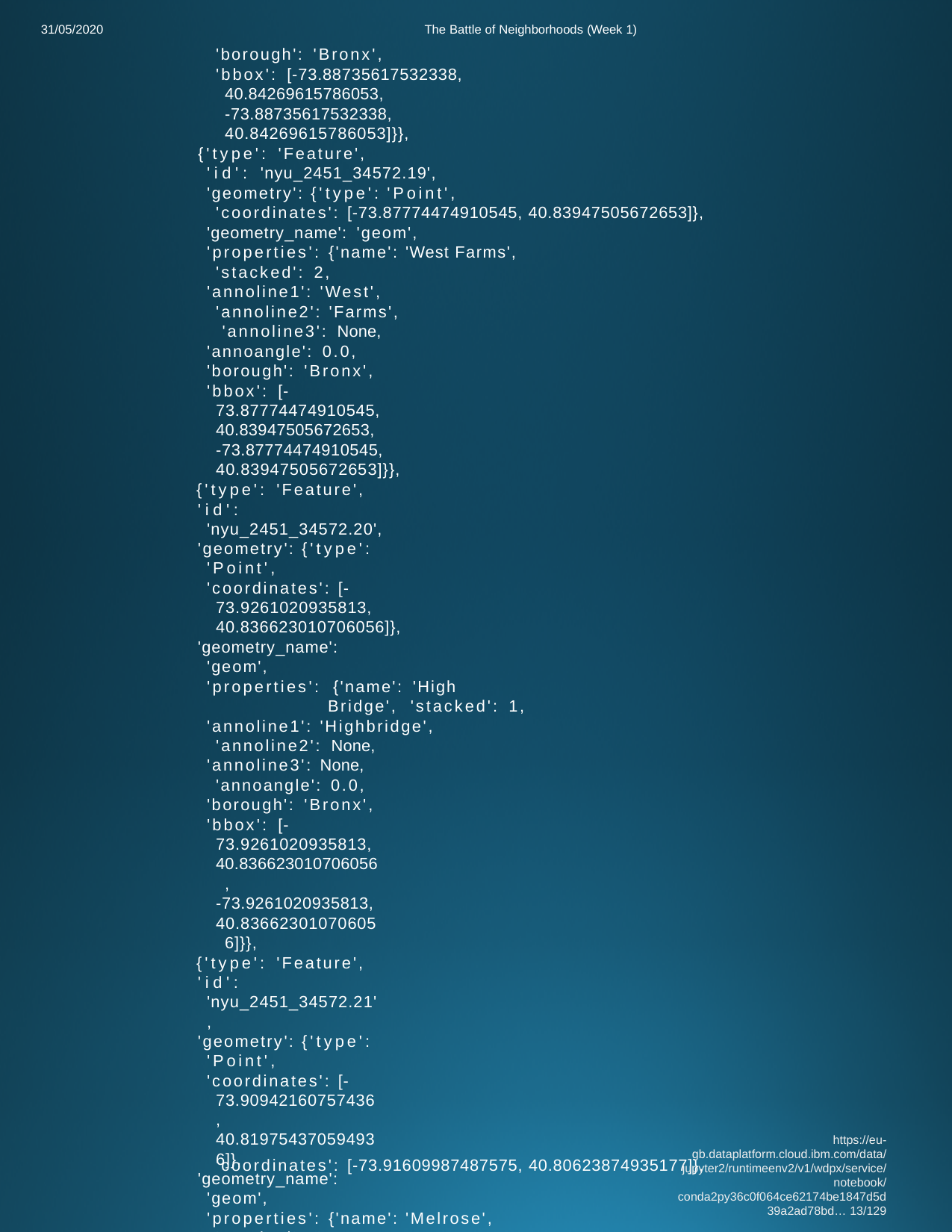

31/05/2020
The Battle of Neighborhoods (Week 1)
'borough': 'Bronx',
'bbox': [-73.88735617532338,
40.84269615786053,
-73.88735617532338,
40.84269615786053]}},
{'type': 'Feature',
'id': 'nyu_2451_34572.19',
'geometry': {'type': 'Point',
'coordinates': [-73.87774474910545, 40.83947505672653]},
'geometry_name': 'geom',
'properties': {'name': 'West Farms',  'stacked': 2,
'annoline1': 'West',  'annoline2': 'Farms',  'annoline3': None,
'annoangle': 0.0,
'borough': 'Bronx',
'bbox': [-73.87774474910545,
40.83947505672653,
-73.87774474910545,
40.83947505672653]}},
{'type': 'Feature',
'id': 'nyu_2451_34572.20',
'geometry': {'type': 'Point',
'coordinates': [-73.9261020935813, 40.836623010706056]},
'geometry_name': 'geom',
'properties':  {'name':  'High	Bridge',  'stacked': 1,
'annoline1': 'Highbridge',  'annoline2': None,
'annoline3': None,  'annoangle': 0.0,
'borough': 'Bronx',
'bbox': [-73.9261020935813,
40.836623010706056,
-73.9261020935813,
40.836623010706056]}},
{'type': 'Feature',
'id': 'nyu_2451_34572.21',
'geometry': {'type': 'Point',
'coordinates': [-73.90942160757436, 40.819754370594936]},
'geometry_name': 'geom',
'properties': {'name': 'Melrose',  'stacked': 1,
'annoline1': 'Melrose',  'annoline2': None,
'annoline3': None,  'annoangle': 0.0,
'borough': 'Bronx',
'bbox': [-73.90942160757436,
40.819754370594936,
-73.90942160757436,
40.819754370594936]}},
{'type': 'Feature',
'id': 'nyu_2451_34572.22',
'geometry': {'type': 'Point',
https://eu-gb.dataplatform.cloud.ibm.com/data/jupyter2/runtimeenv2/v1/wdpx/service/notebook/conda2py36c0f064ce62174be1847d5d39a2ad78bd… 13/129
'coordinates': [-73.91609987487575, 40.80623874935177]},